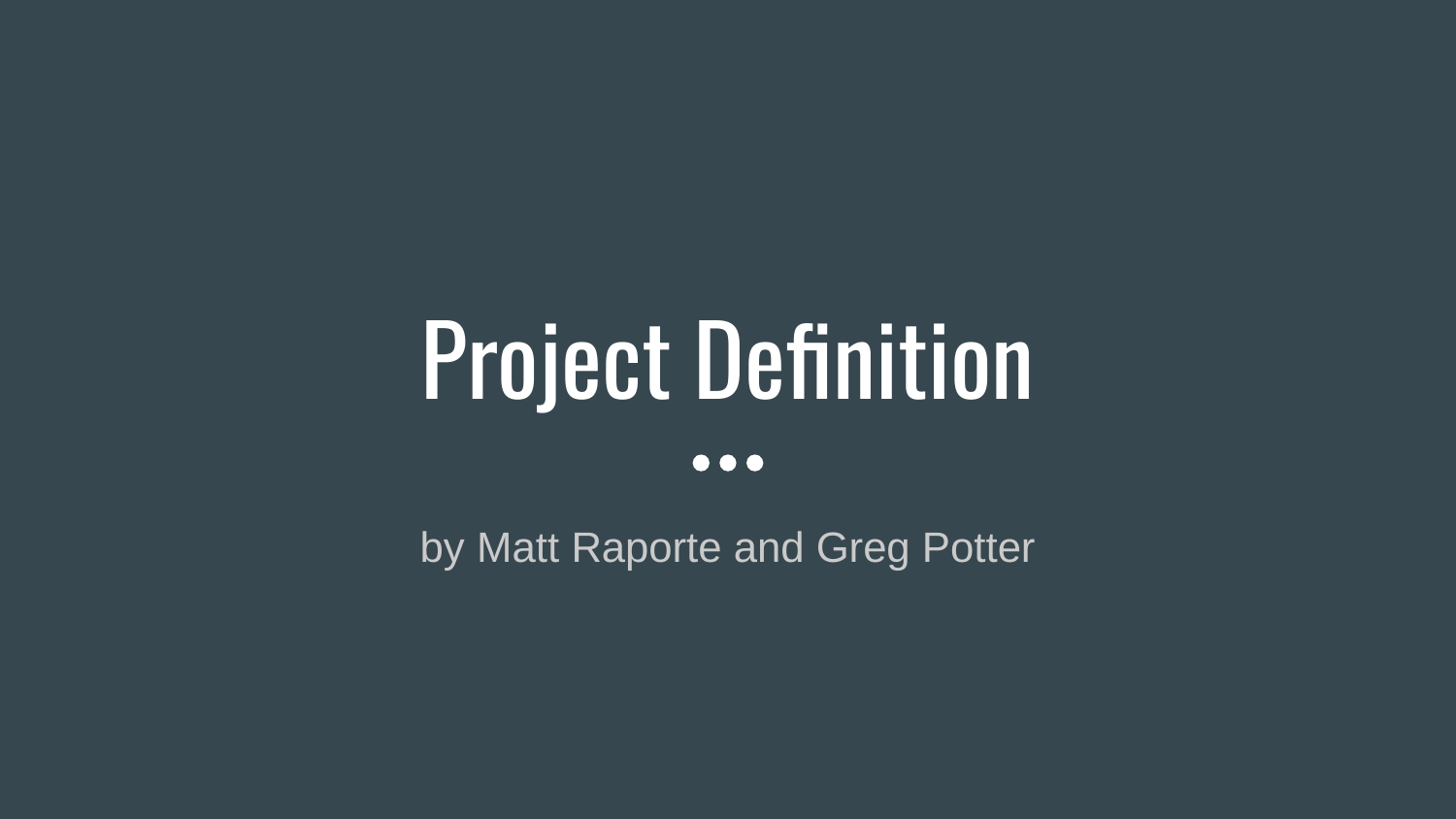

# Project Definition
by Matt Raporte and Greg Potter